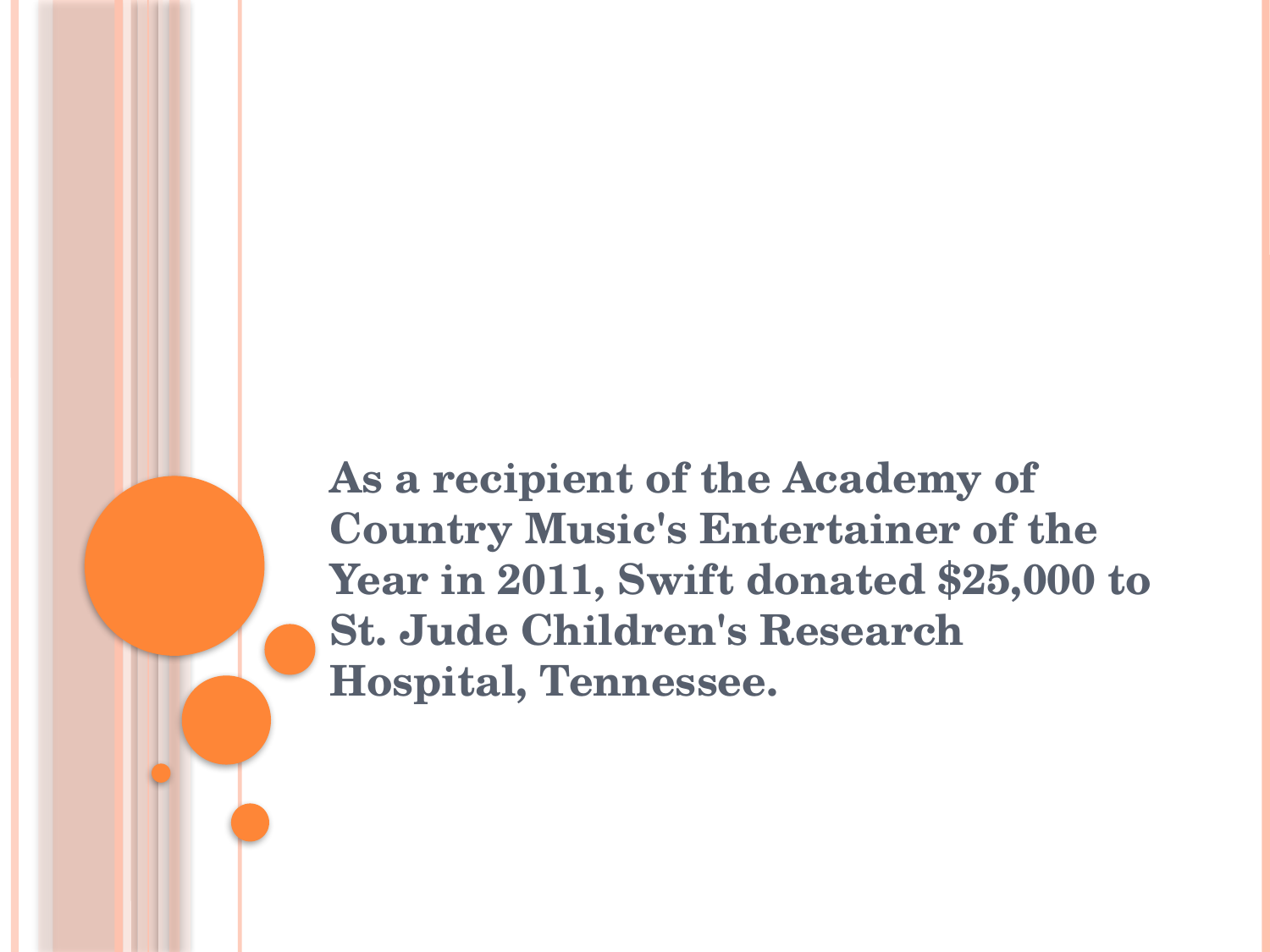

#
As a recipient of the Academy of Country Music's Entertainer of the Year in 2011, Swift donated $25,000 to St. Jude Children's Research Hospital, Tennessee.